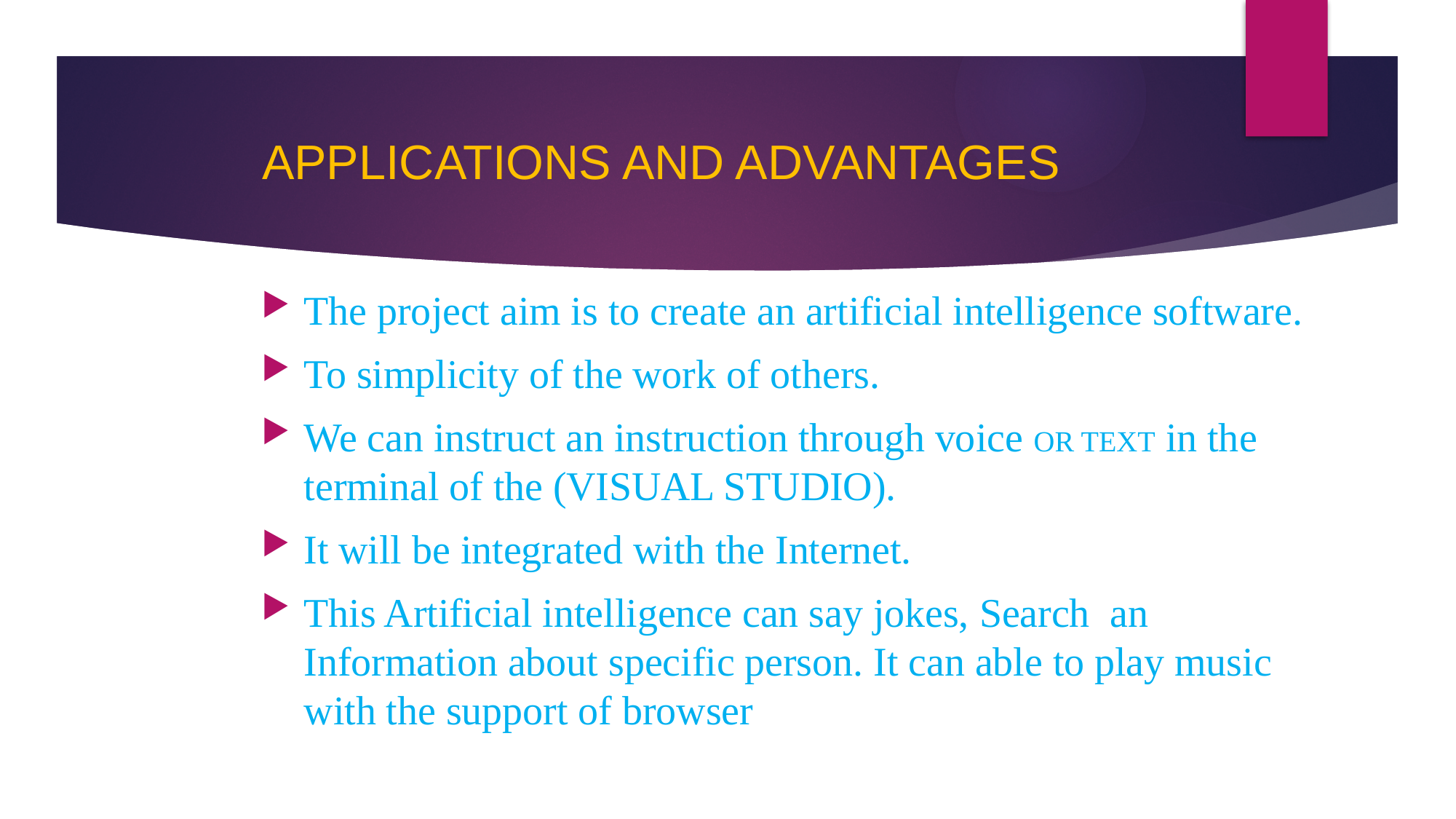

# APPLICATIONS AND ADVANTAGES
The project aim is to create an artificial intelligence software.
To simplicity of the work of others.
We can instruct an instruction through voice OR TEXT in the terminal of the (VISUAL STUDIO).
It will be integrated with the Internet.
This Artificial intelligence can say jokes, Search  an Information about specific person. It can able to play music with the support of browser